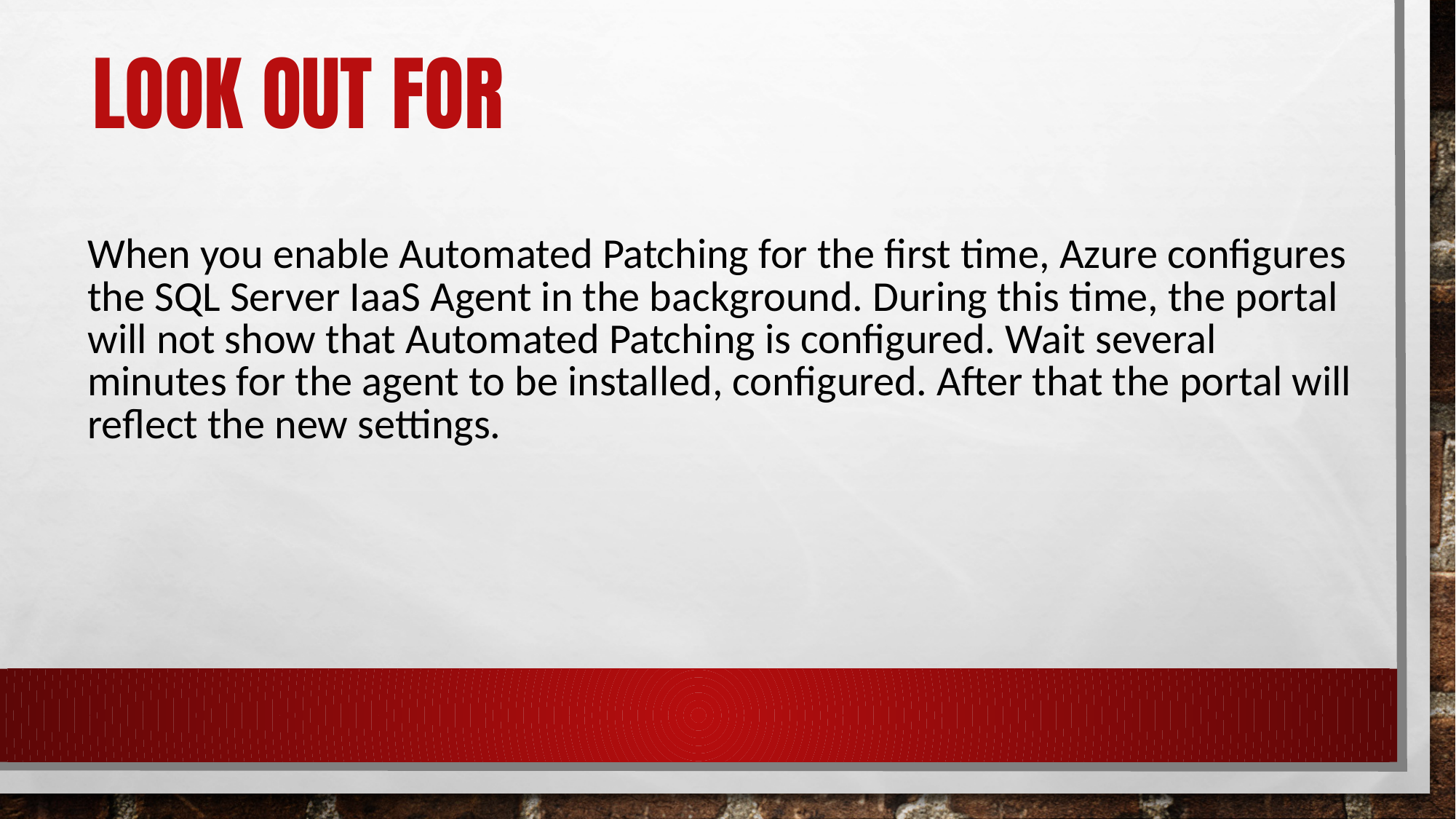

# Look out for
| When you enable Automated Patching for the first time, Azure configures the SQL Server IaaS Agent in the background. During this time, the portal will not show that Automated Patching is configured. Wait several minutes for the agent to be installed, configured. After that the portal will reflect the new settings. |
| --- |